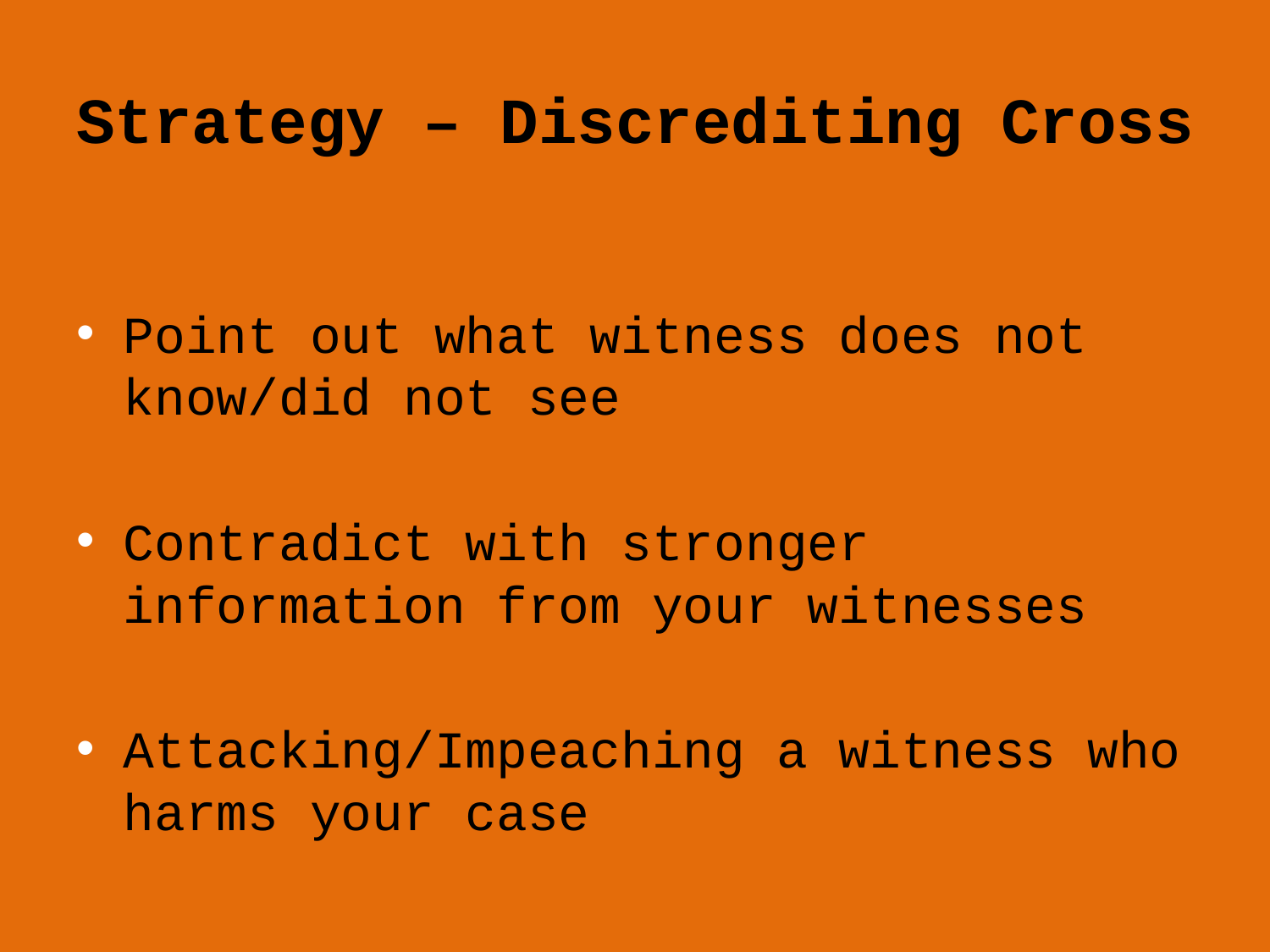

# Strategy – Discrediting Cross

Point out what witness does not know/did not see

Contradict with stronger information from your witnesses

Attacking/Impeaching a witness who harms your case